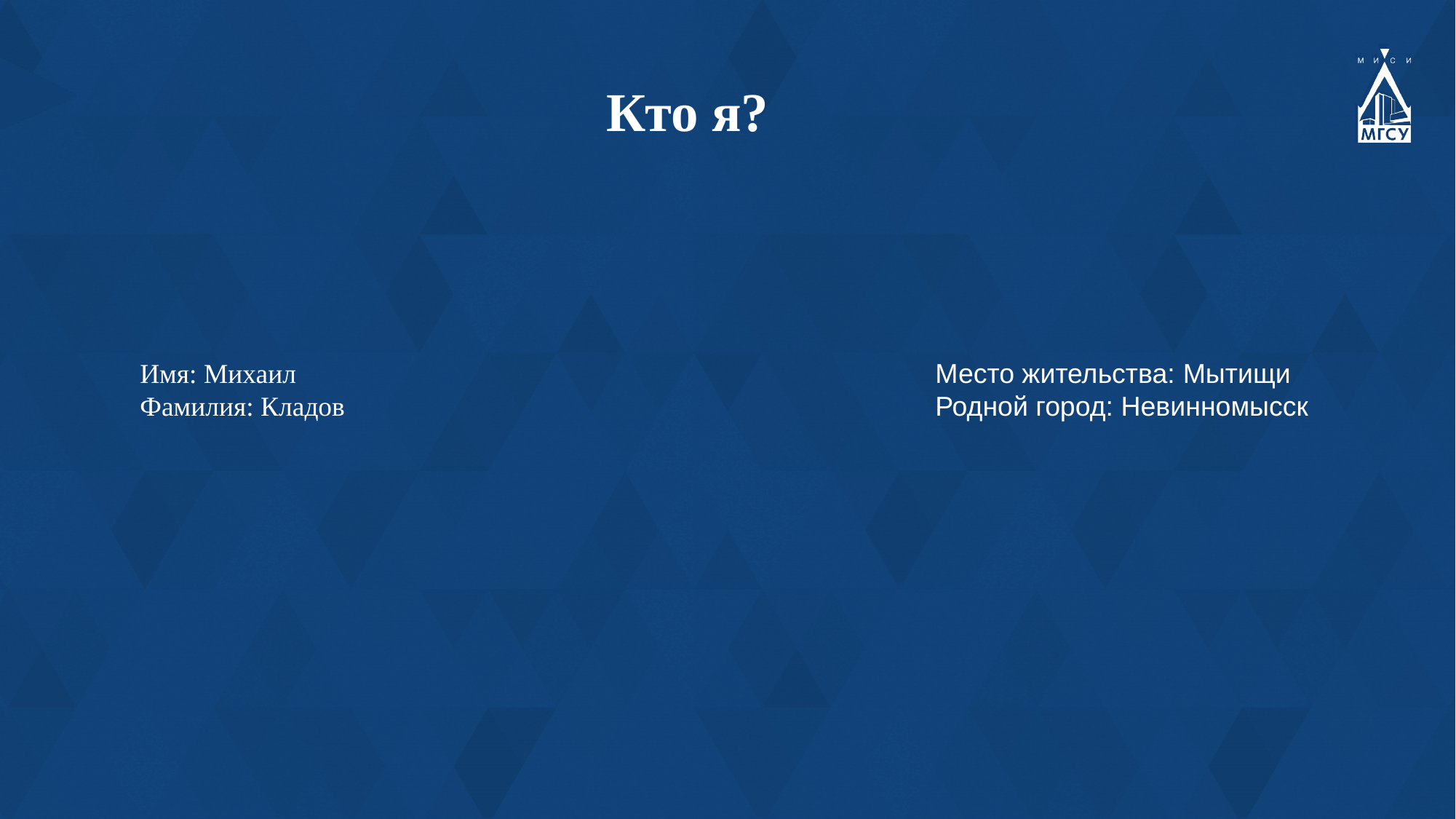

Кто я?
Имя: Михаил
Фамилия: Кладов
Место жительства: Мытищи
Родной город: Невинномысск